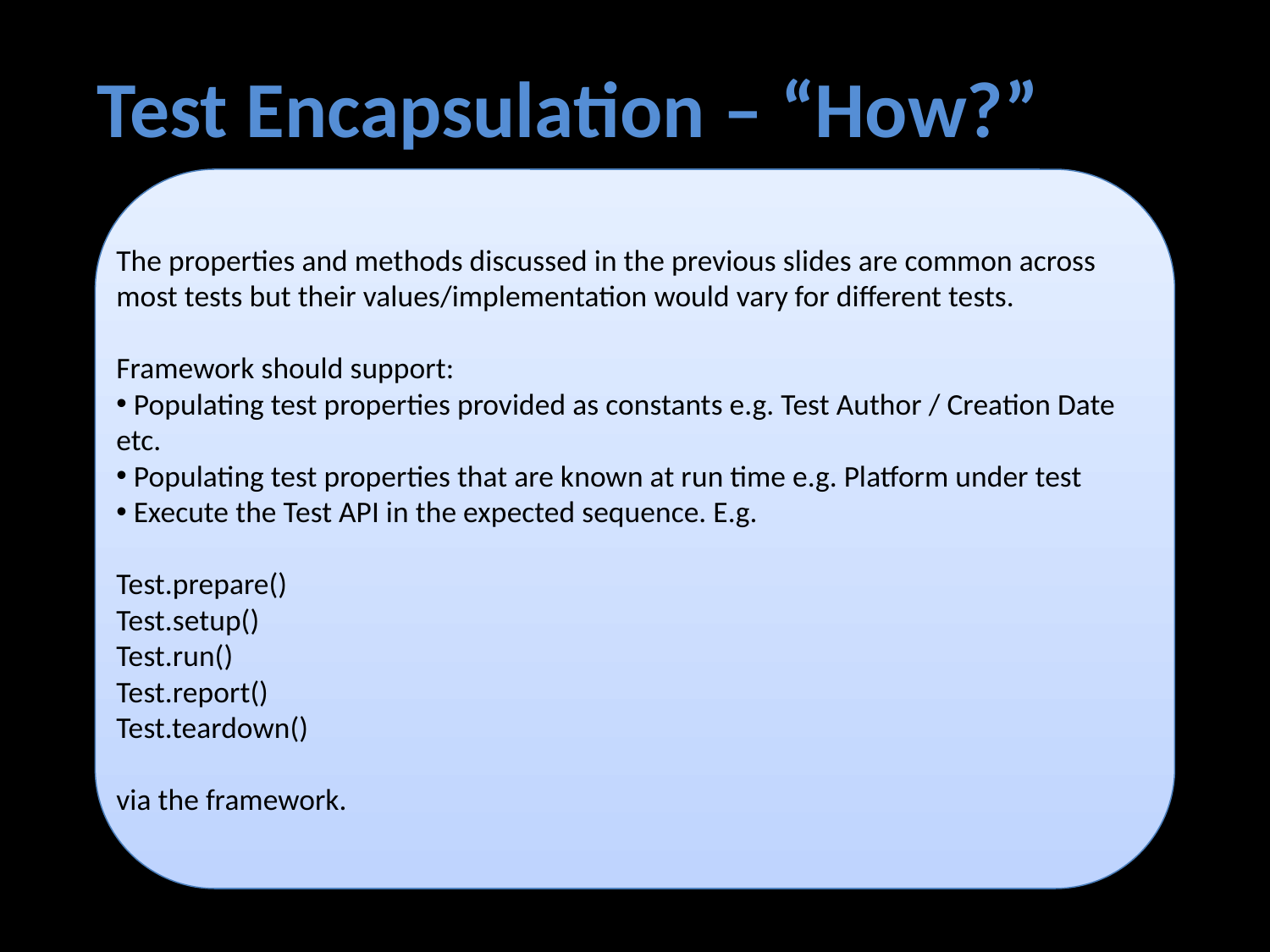

Test Encapsulation – “How?”

The properties and methods discussed in the previous slides are common across most tests but their values/implementation would vary for different tests.

Framework should support:
 Populating test properties provided as constants e.g. Test Author / Creation Date etc.
 Populating test properties that are known at run time e.g. Platform under test
 Execute the Test API in the expected sequence. E.g.

Test.prepare()
Test.setup()
Test.run()
Test.report()
Test.teardown()

via the framework.